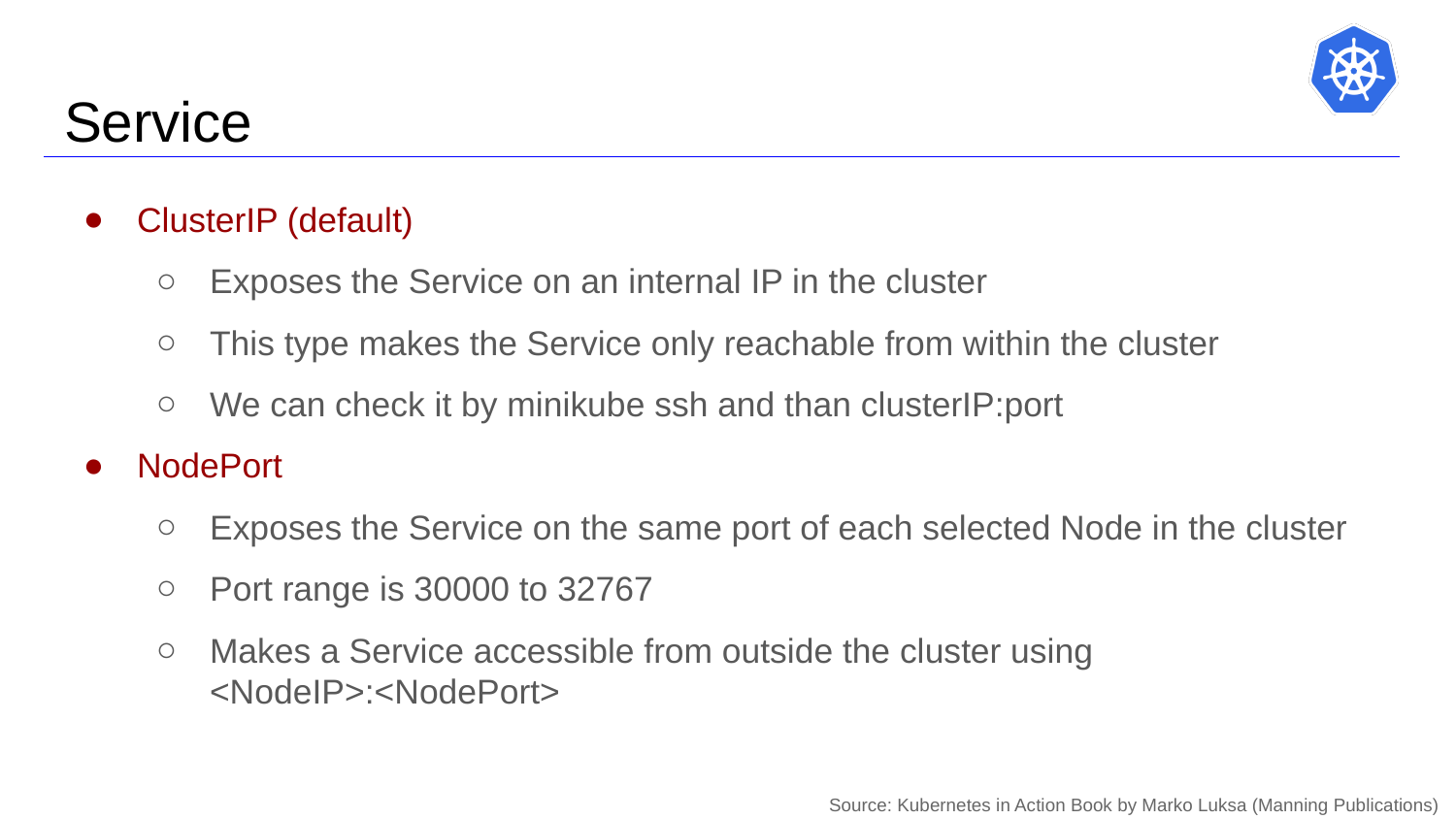

# Service
ClusterIP (default)
Exposes the Service on an internal IP in the cluster
This type makes the Service only reachable from within the cluster
We can check it by minikube ssh and than clusterIP:port
NodePort
Exposes the Service on the same port of each selected Node in the cluster
Port range is 30000 to 32767
Makes a Service accessible from outside the cluster using <NodeIP>:<NodePort>